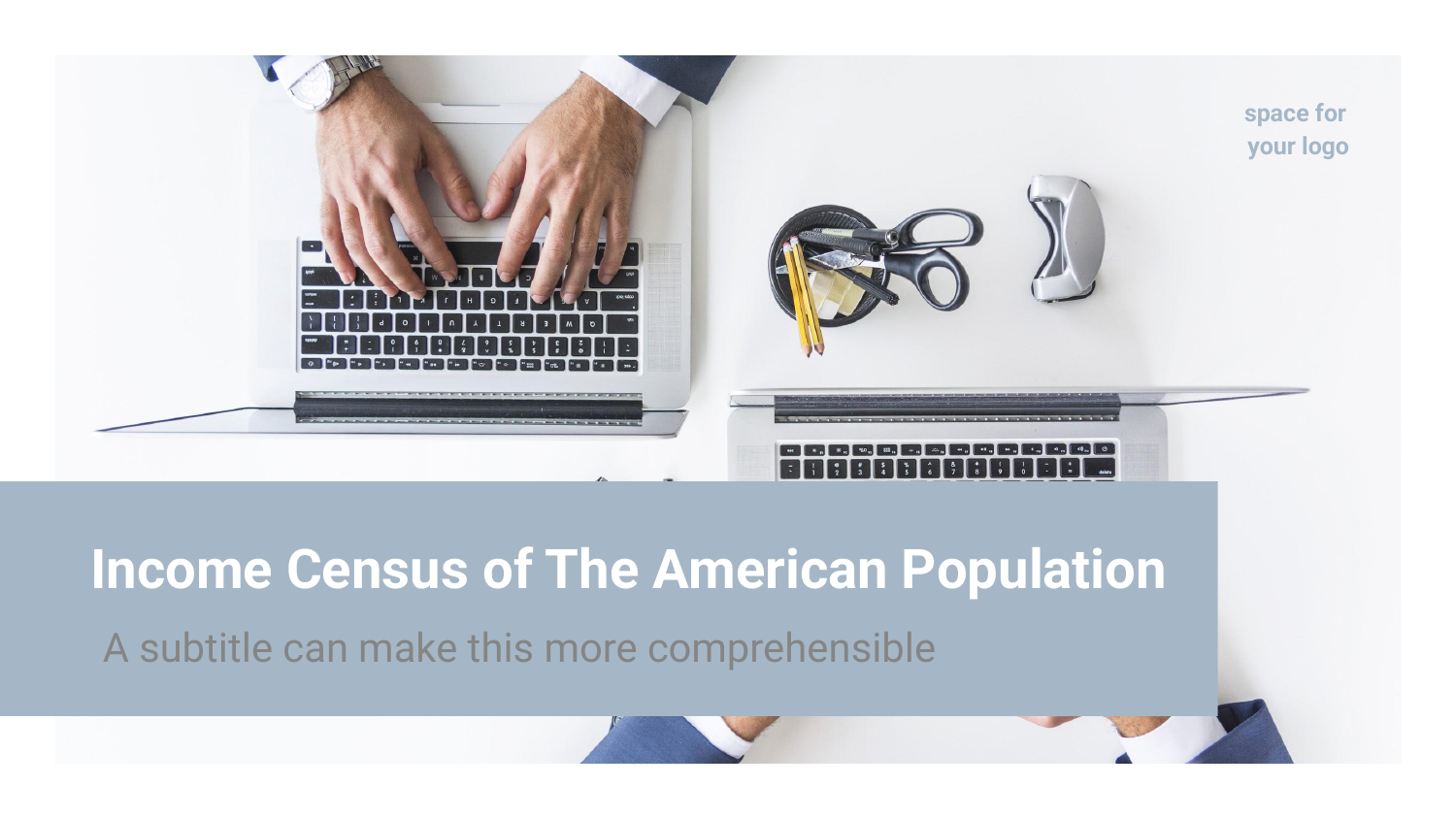

space for
your logo

# Income Census of The American Population

A subtitle can make this more comprehensible